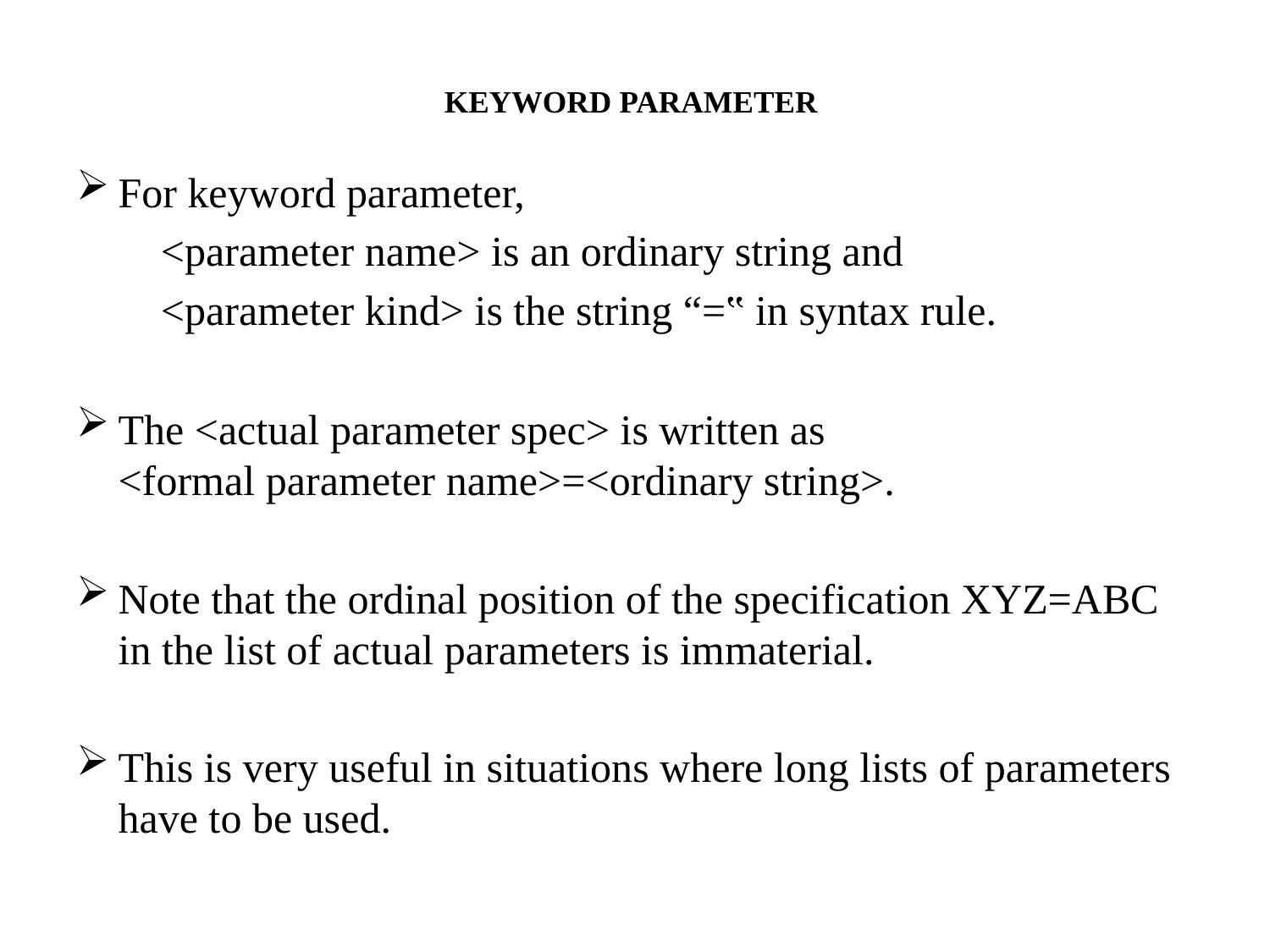

# KEYWORD PARAMETER
For keyword parameter,
        <parameter name> is an ordinary string and
        <parameter kind> is the string “=‟ in syntax rule.

The <actual parameter spec> is written as
<formal parameter name>=<ordinary string>.

Note that the ordinal position of the specification XYZ=ABC in the list of actual parameters is immaterial.

This is very useful in situations where long lists of parameters have to be used.